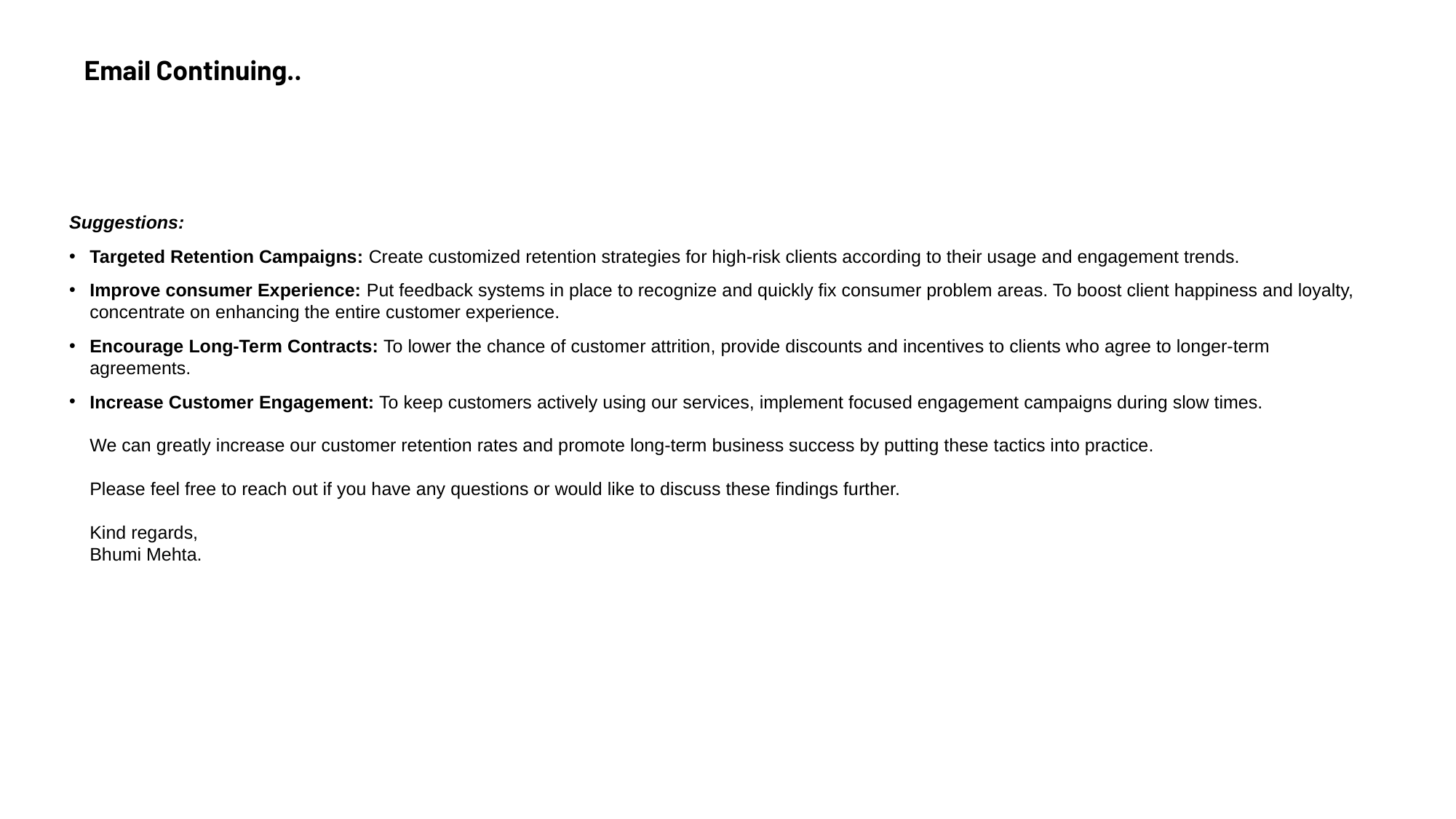

Email Continuing..
Suggestions:
Targeted Retention Campaigns: Create customized retention strategies for high-risk clients according to their usage and engagement trends.
Improve consumer Experience: Put feedback systems in place to recognize and quickly fix consumer problem areas. To boost client happiness and loyalty, concentrate on enhancing the entire customer experience.
Encourage Long-Term Contracts: To lower the chance of customer attrition, provide discounts and incentives to clients who agree to longer-term agreements.
Increase Customer Engagement: To keep customers actively using our services, implement focused engagement campaigns during slow times.
We can greatly increase our customer retention rates and promote long-term business success by putting these tactics into practice.
Please feel free to reach out if you have any questions or would like to discuss these findings further.
Kind regards,
Bhumi Mehta.